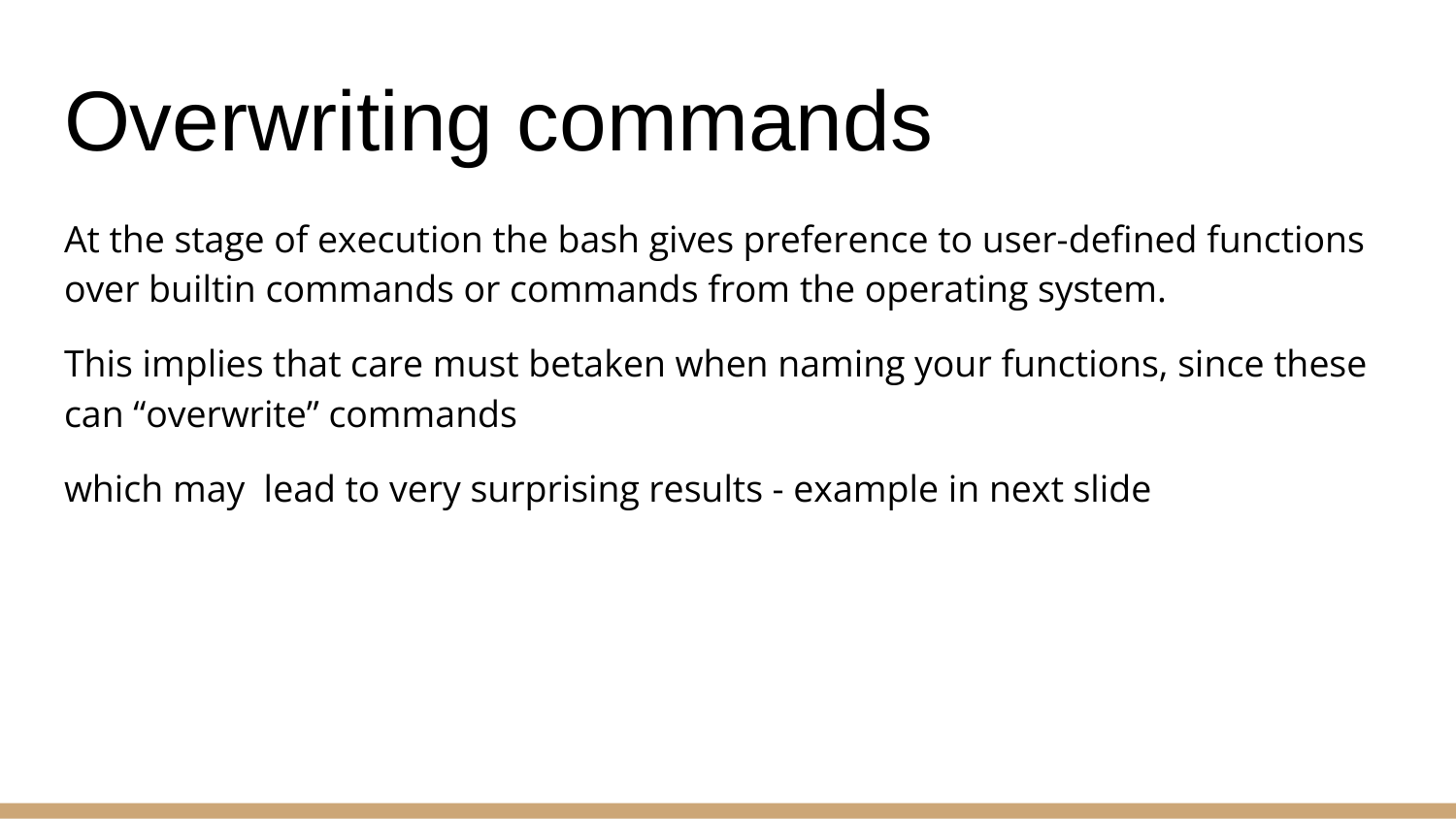

# Overwriting commands
At the stage of execution the bash gives preference to user-defined functions over builtin commands or commands from the operating system.
This implies that care must betaken when naming your functions, since these can “overwrite” commands
which may  lead to very surprising results - example in next slide